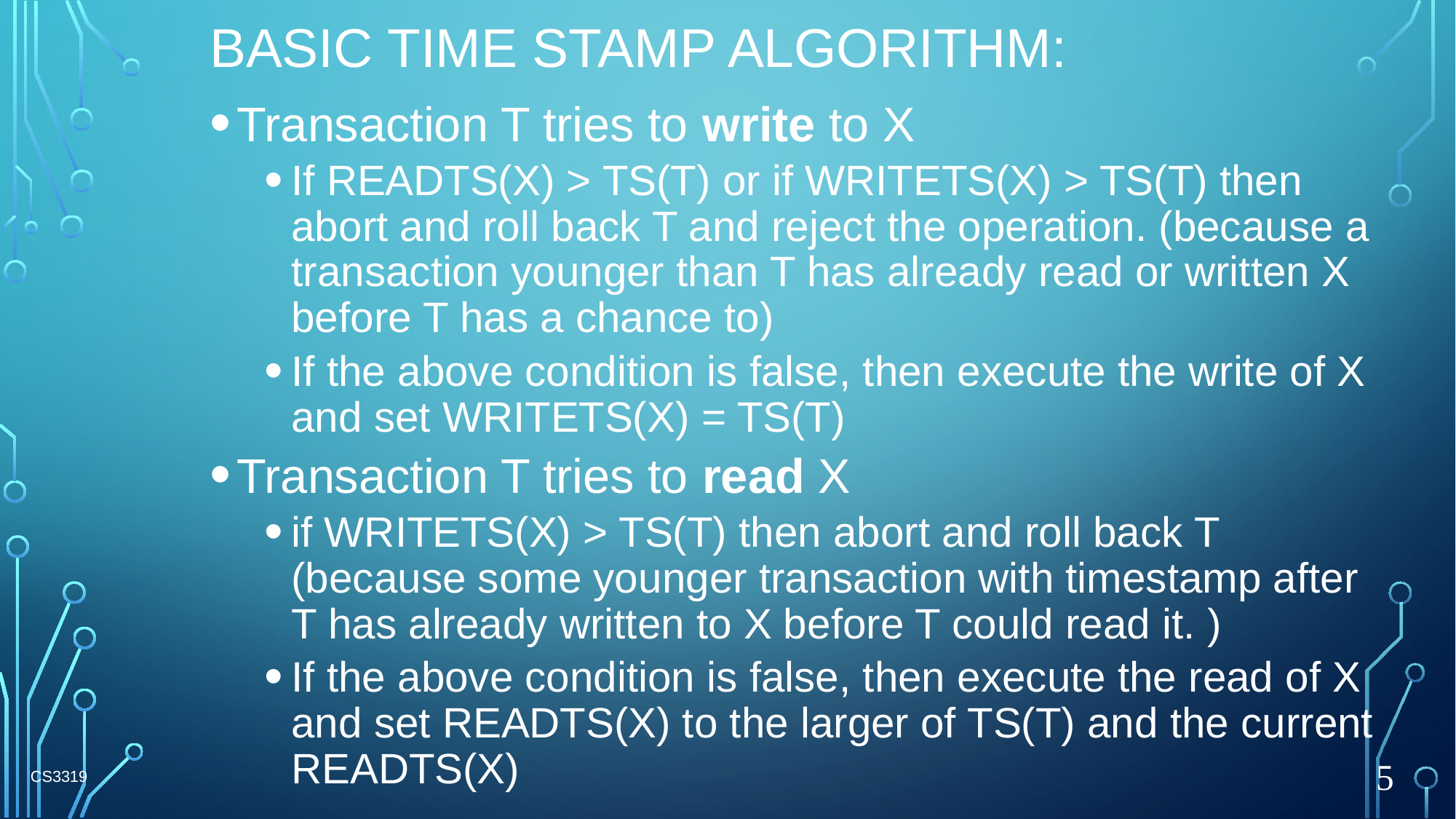

# Basic Time Stamp Algorithm:
Transaction T tries to write to X
If READTS(X) > TS(T) or if WRITETS(X) > TS(T) then abort and roll back T and reject the operation. (because a transaction younger than T has already read or written X before T has a chance to)
If the above condition is false, then execute the write of X and set WRITETS(X) = TS(T)
Transaction T tries to read X
if WRITETS(X) > TS(T) then abort and roll back T (because some younger transaction with timestamp after T has already written to X before T could read it. )
If the above condition is false, then execute the read of X and set READTS(X) to the larger of TS(T) and the current READTS(X)
CS3319
5